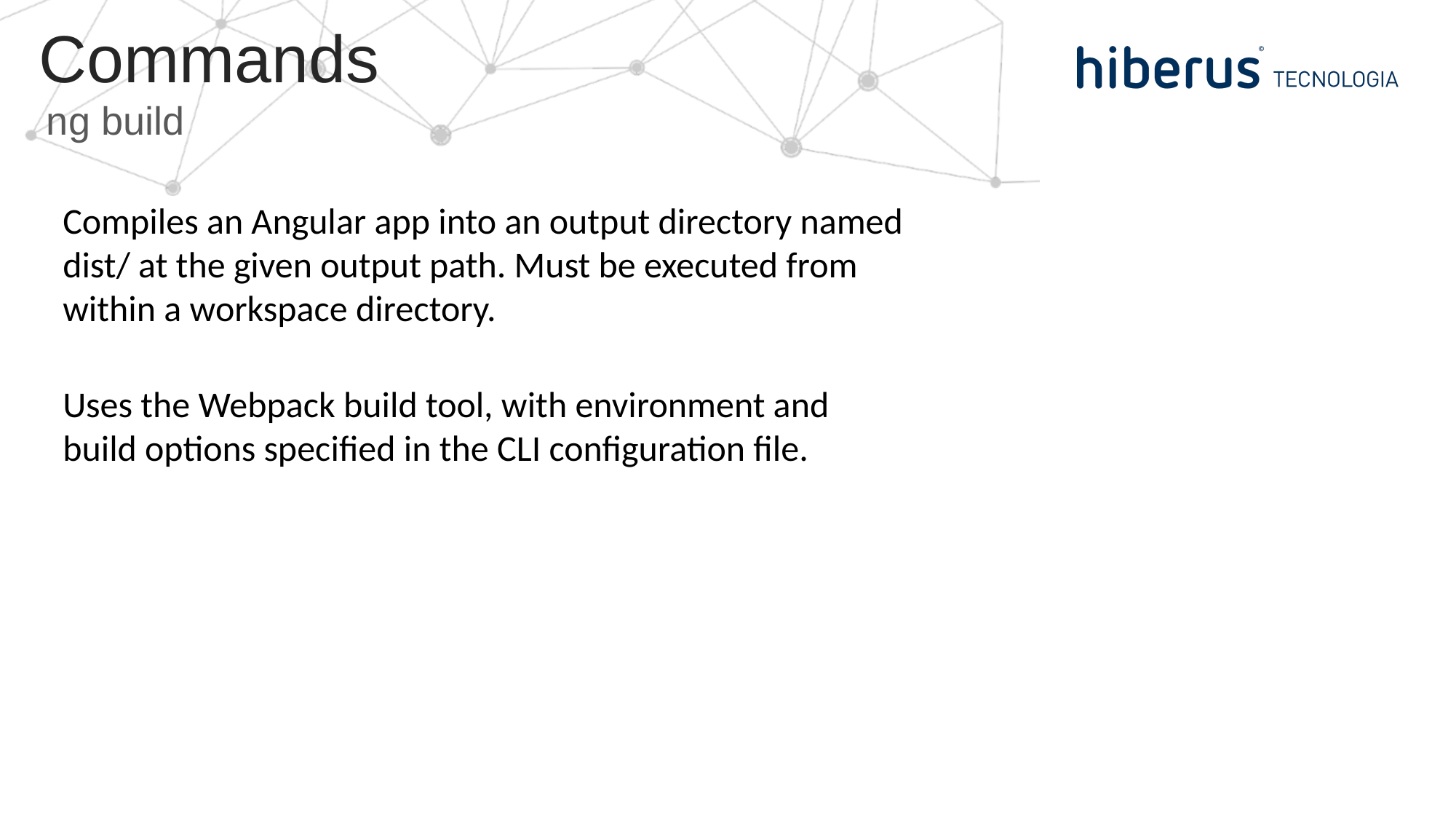

# Commands
ng build
Compiles an Angular app into an output directory named dist/ at the given output path. Must be executed from within a workspace directory.
Uses the Webpack build tool, with environment and build options specified in the CLI configuration file.